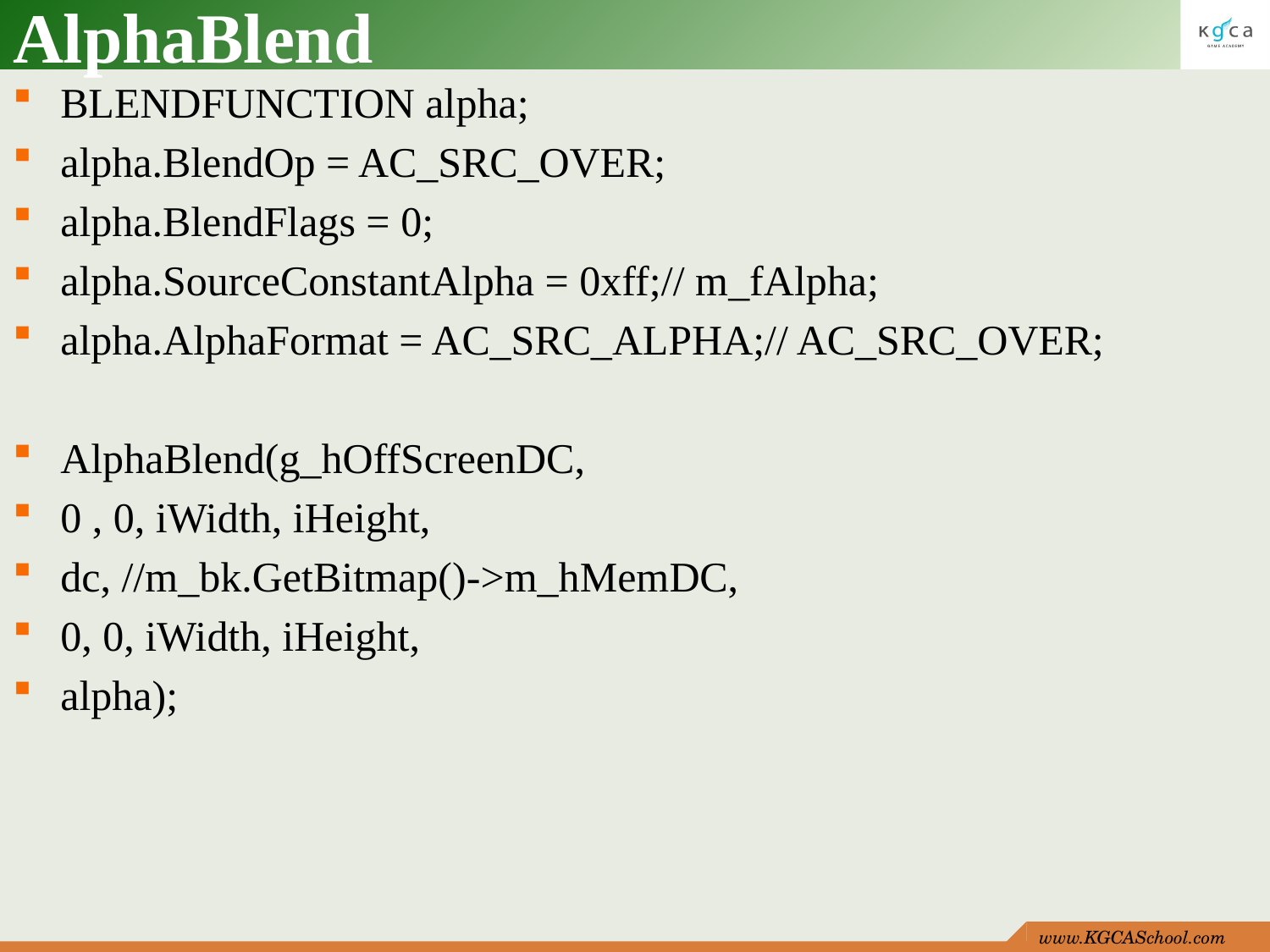

# AlphaBlend
BLENDFUNCTION alpha;
alpha.BlendOp = AC_SRC_OVER;
alpha.BlendFlags = 0;
alpha.SourceConstantAlpha = 0xff;// m_fAlpha;
alpha.AlphaFormat = AC_SRC_ALPHA;// AC_SRC_OVER;

AlphaBlend(g_hOffScreenDC,
0 , 0, iWidth, iHeight,
dc, //m_bk.GetBitmap()->m_hMemDC,
0, 0, iWidth, iHeight,
alpha);